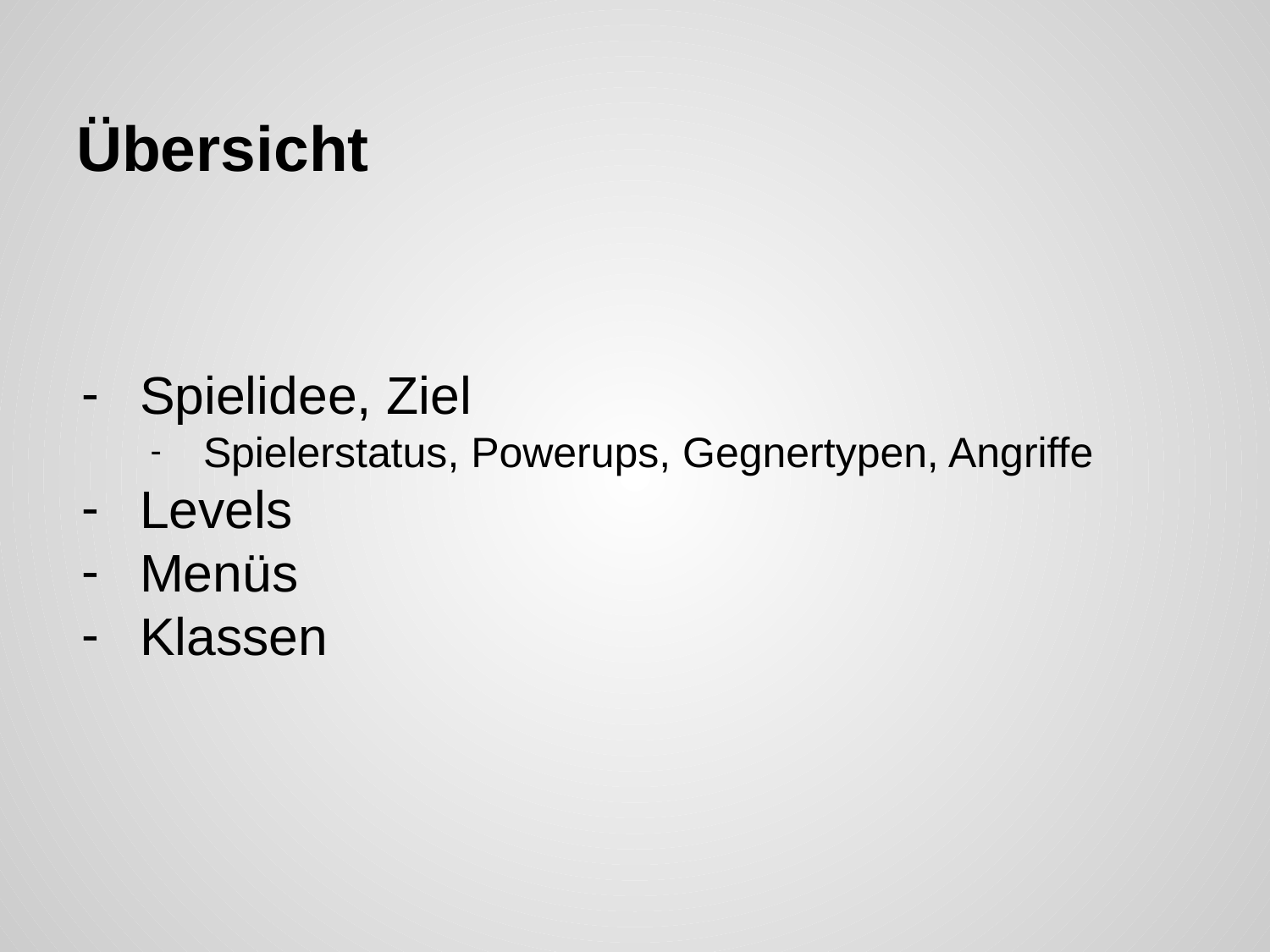

# Übersicht

Spielidee, Ziel
Spielerstatus, Powerups, Gegnertypen, Angriffe
Levels
Menüs
Klassen